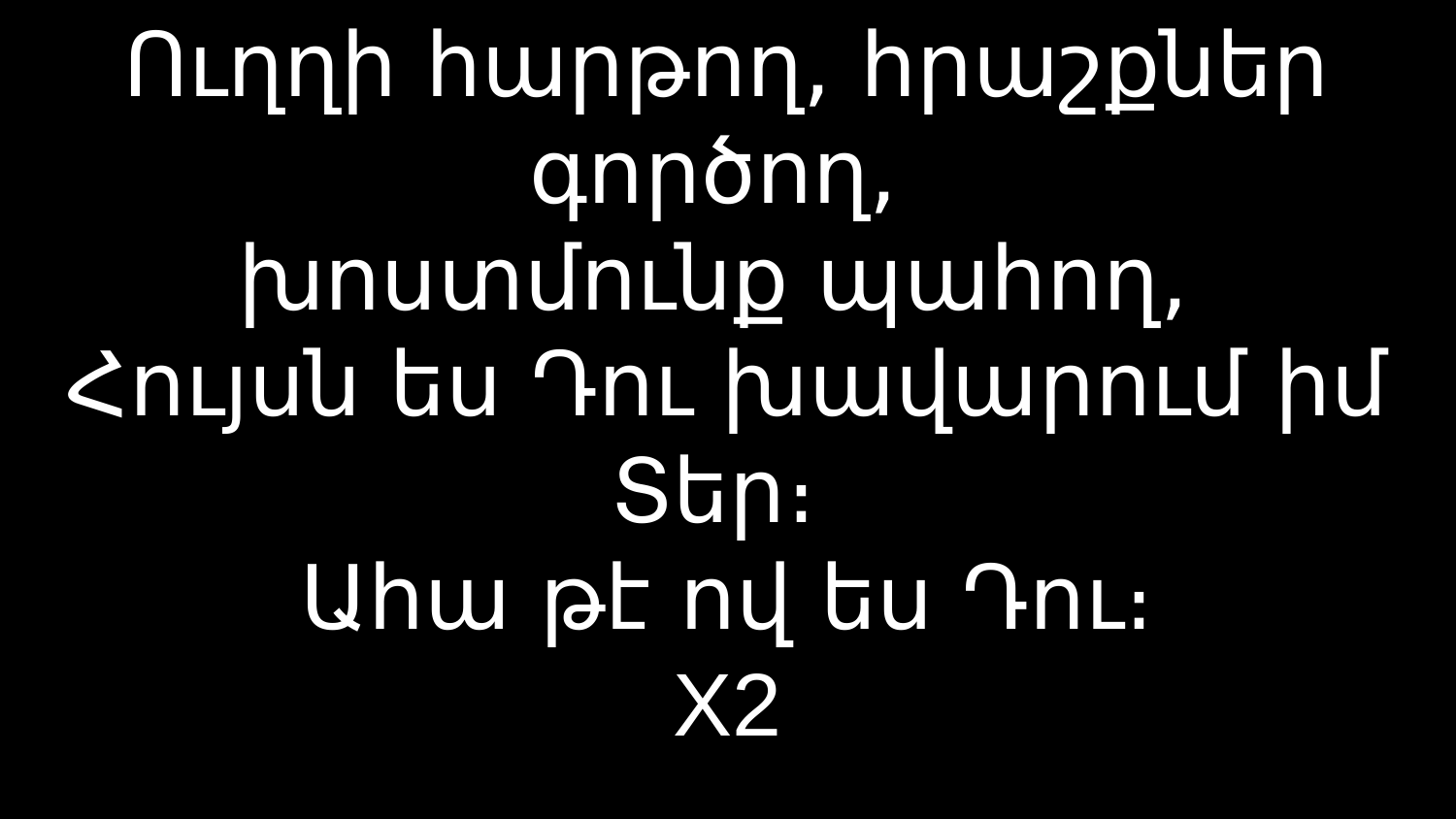

# Ուղղի հարթող, հրաշքներ գործող, խոստմունք պահող, Հույսն ես Դու խավարում իմ Տեր։ Ահա թէ ով ես Դու։ X2